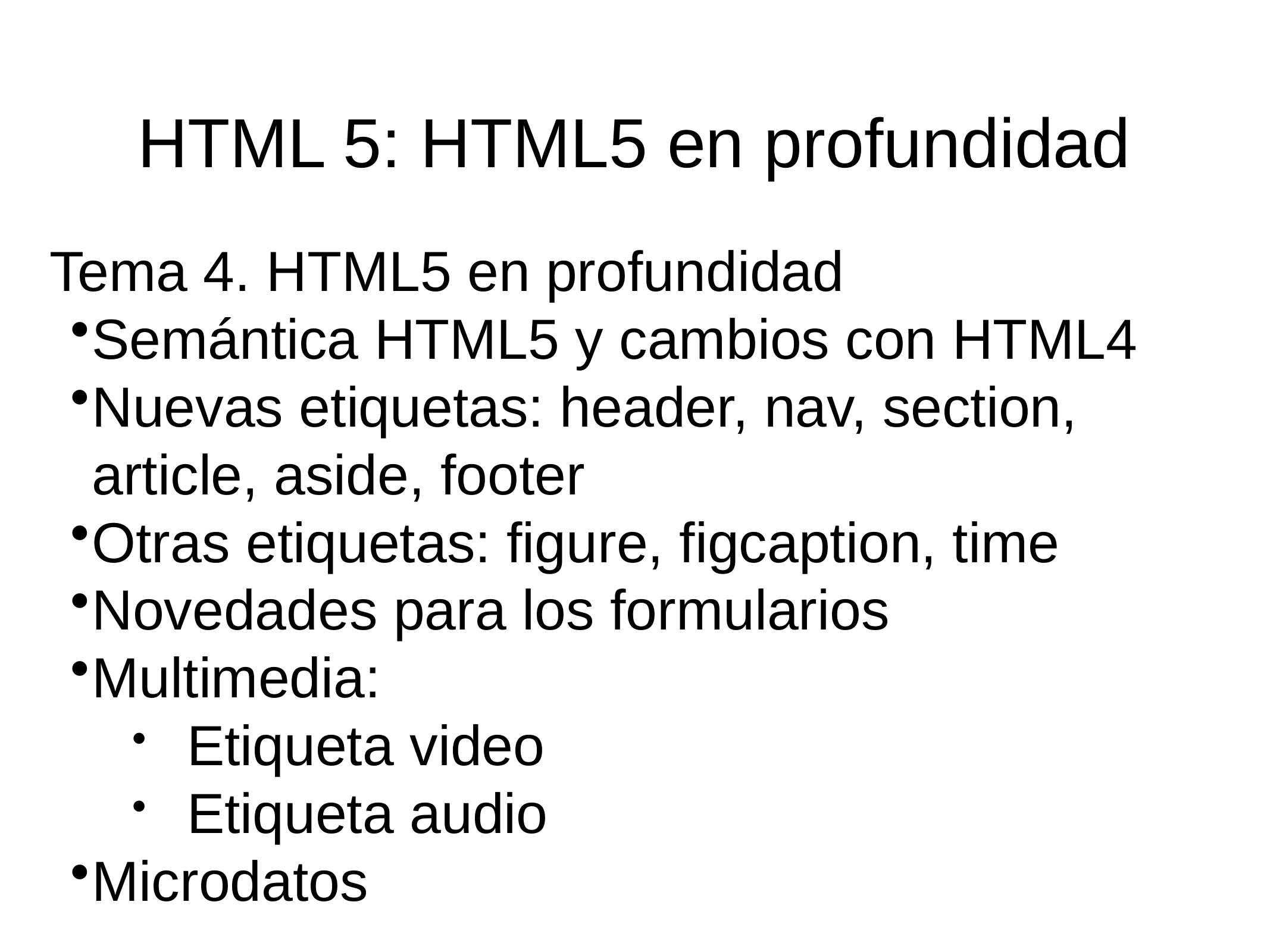

# HTML 5: HTML5 en profundidad
Tema 4. HTML5 en profundidad
Semántica HTML5 y cambios con HTML4
Nuevas etiquetas: header, nav, section, article, aside, footer
Otras etiquetas: figure, figcaption, time
Novedades para los formularios
Multimedia:
Etiqueta video
Etiqueta audio
Microdatos